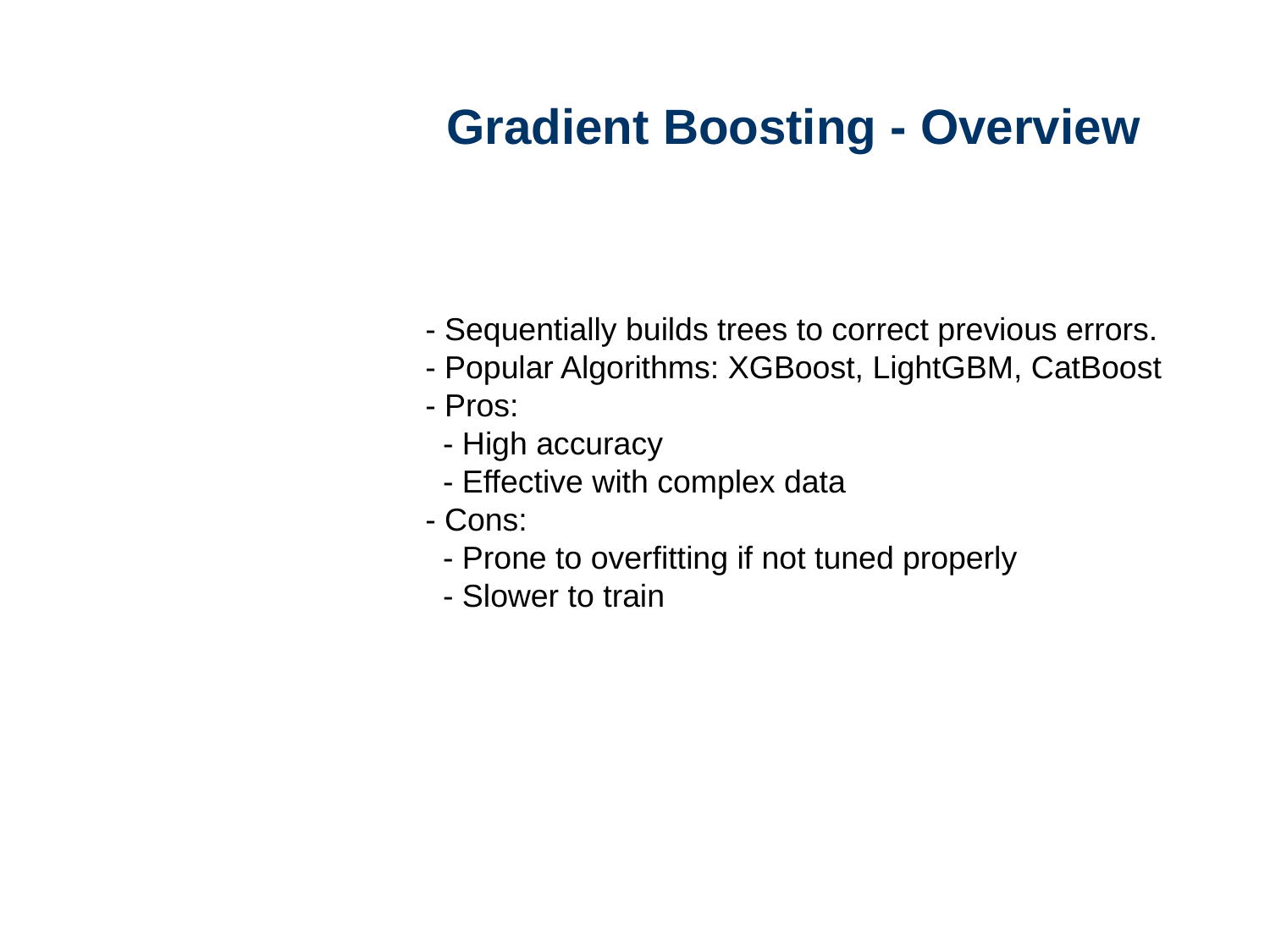

#
Gradient Boosting - Overview

- Sequentially builds trees to correct previous errors.
- Popular Algorithms: XGBoost, LightGBM, CatBoost
- Pros:
  - High accuracy
  - Effective with complex data
- Cons:
  - Prone to overfitting if not tuned properly
  - Slower to train